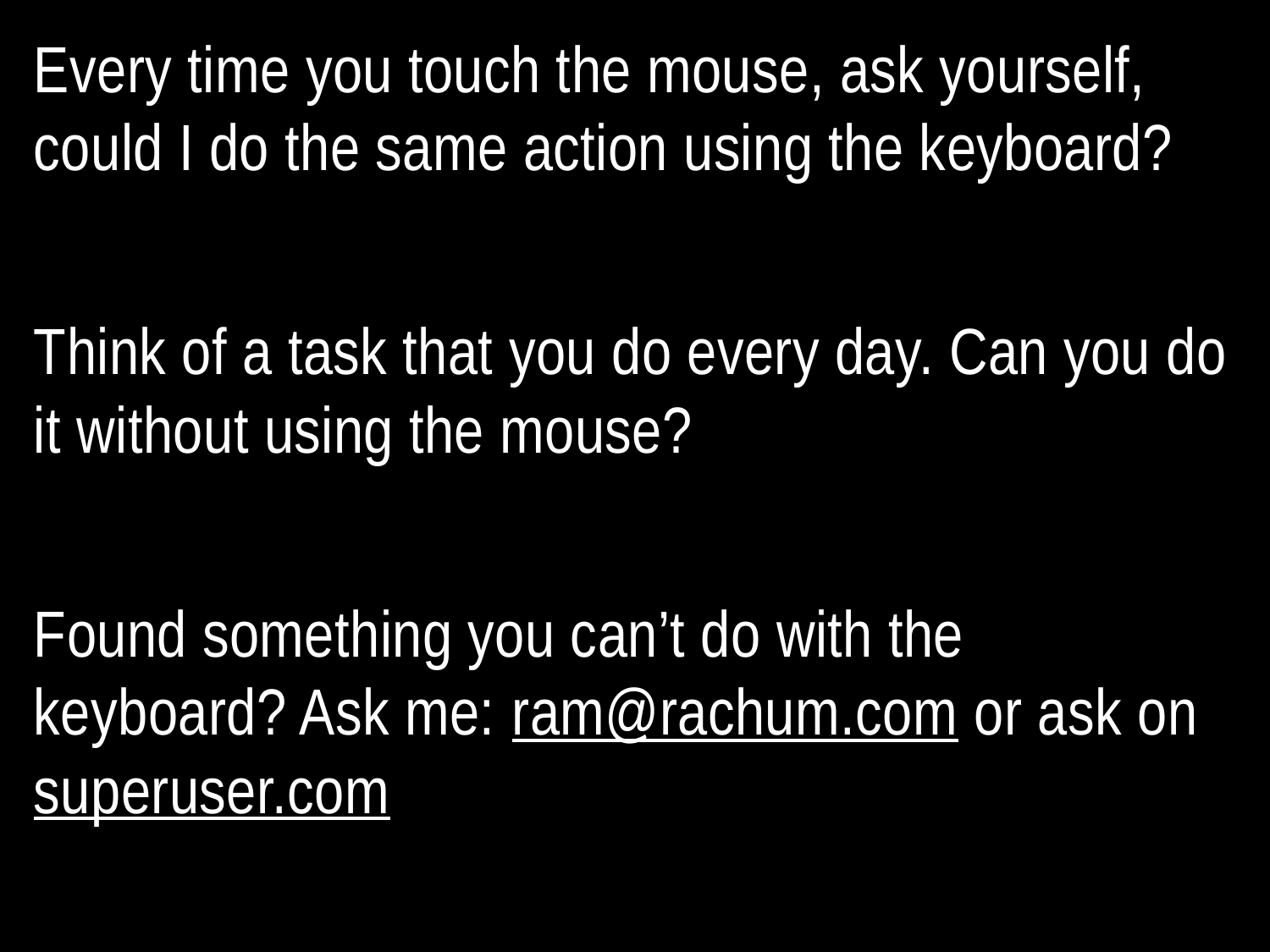

Every time you touch the mouse, ask yourself, could I do the same action using the keyboard?

Think of a task that you do every day. Can you do it without using the mouse?

Found something you can’t do with the keyboard? Ask me: ram@rachum.com or ask on superuser.com